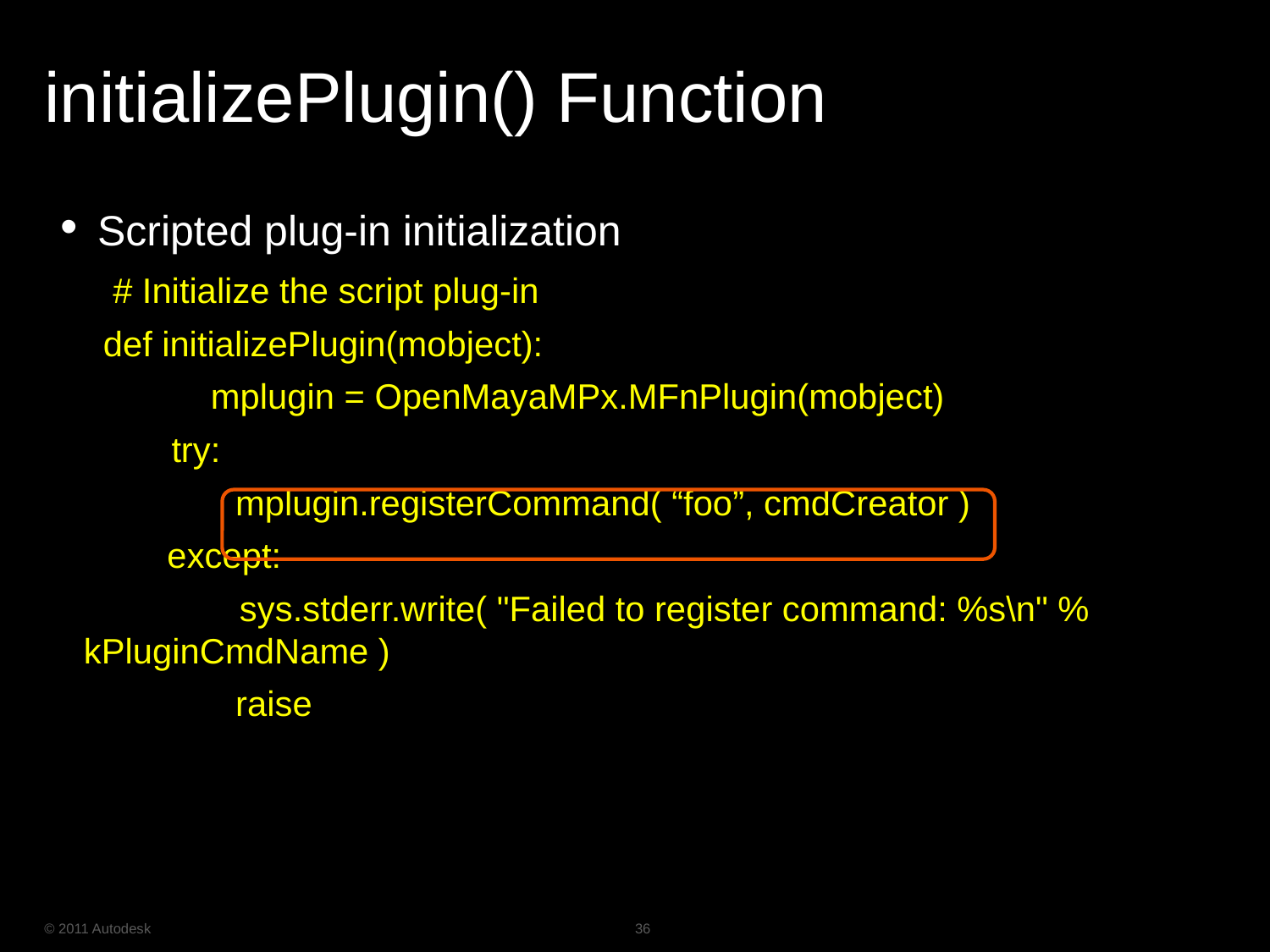

# initializePlugin() Function
 Scripted plug-in initialization
	   # Initialize the script plug-in
	  def initializePlugin(mobject):
	    	mplugin = OpenMayaMPx.MFnPlugin(mobject)
	         try:
                  mplugin.registerCommand( “foo”, cmdCreator )
           except:
	                sys.stderr.write( "Failed to register command: %s\n" % kPluginCmdName )
                  raise